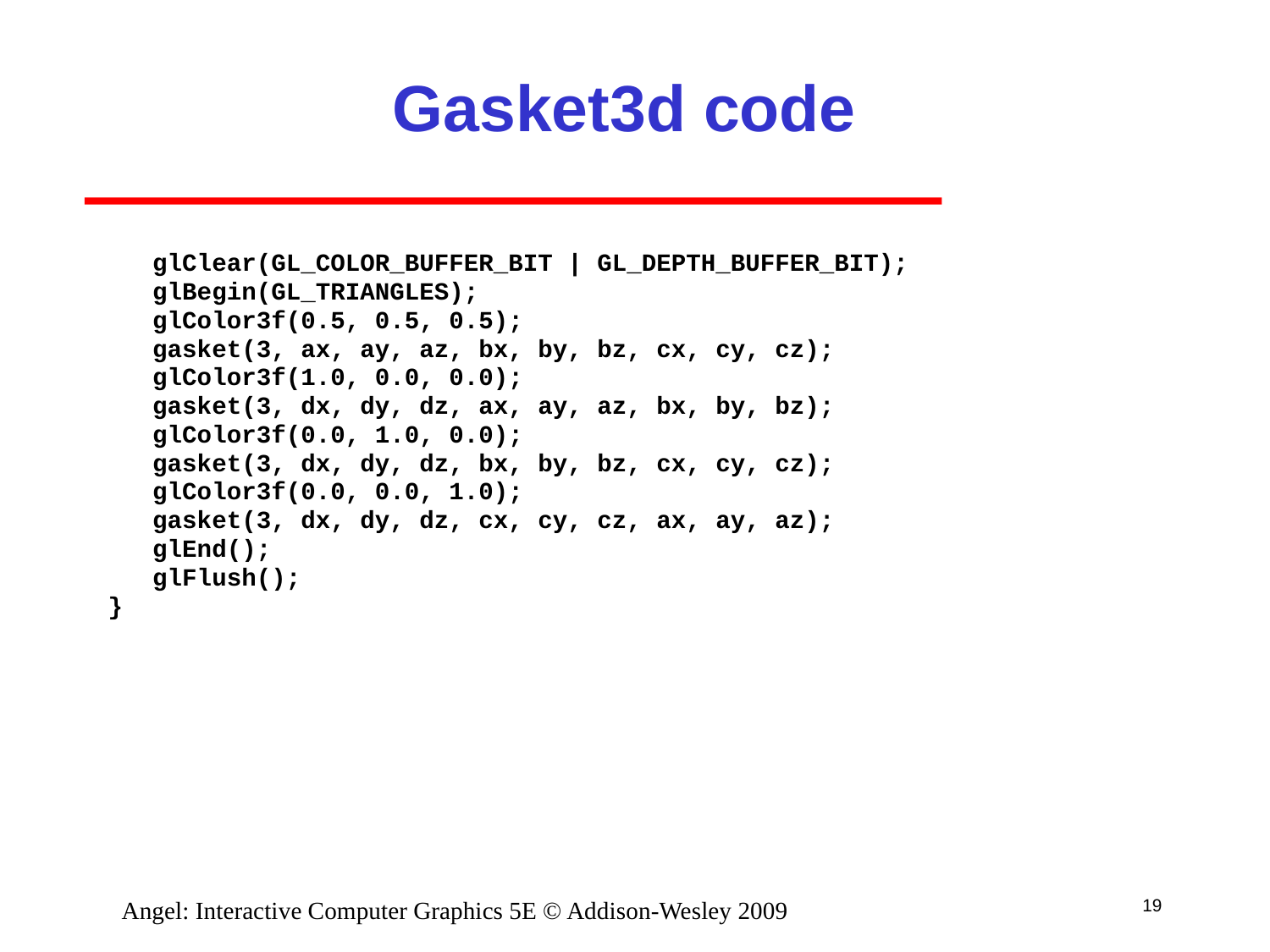

Gasket3d code

   glClear(GL_COLOR_BUFFER_BIT | GL_DEPTH_BUFFER_BIT);
   glBegin(GL_TRIANGLES);
   glColor3f(0.5, 0.5, 0.5);
   gasket(3, ax, ay, az, bx, by, bz, cx, cy, cz);
   glColor3f(1.0, 0.0, 0.0);
   gasket(3, dx, dy, dz, ax, ay, az, bx, by, bz);
   glColor3f(0.0, 1.0, 0.0);
   gasket(3, dx, dy, dz, bx, by, bz, cx, cy, cz);
   glColor3f(0.0, 0.0, 1.0);
   gasket(3, dx, dy, dz, cx, cy, cz, ax, ay, az);
   glEnd();
   glFlush();
}

19
Angel: Interactive Computer Graphics 5E © Addison-Wesley 2009